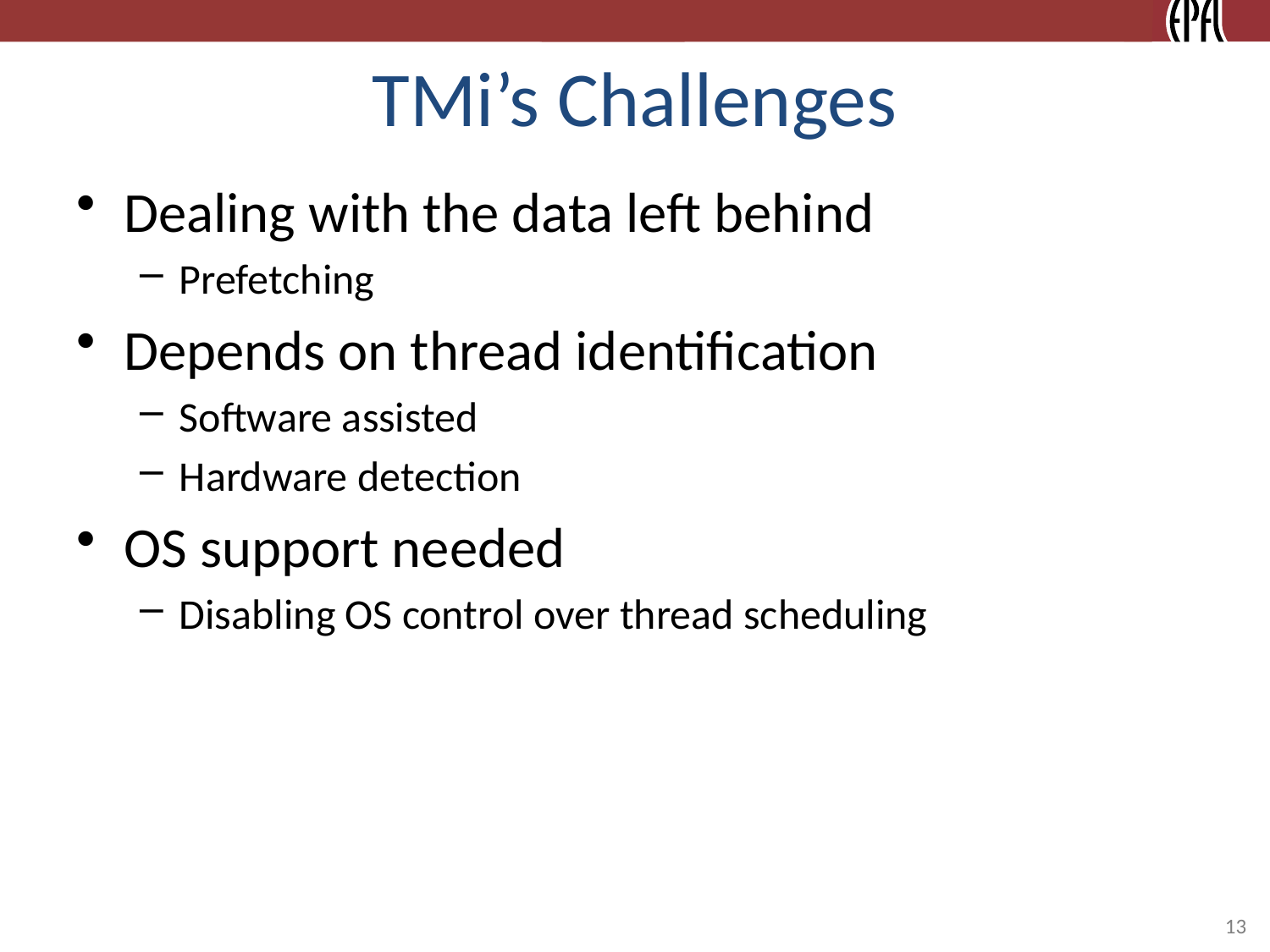

# TMi’s Challenges
Dealing with the data left behind
Prefetching
Depends on thread identification
Software assisted
Hardware detection
OS support needed
Disabling OS control over thread scheduling
13